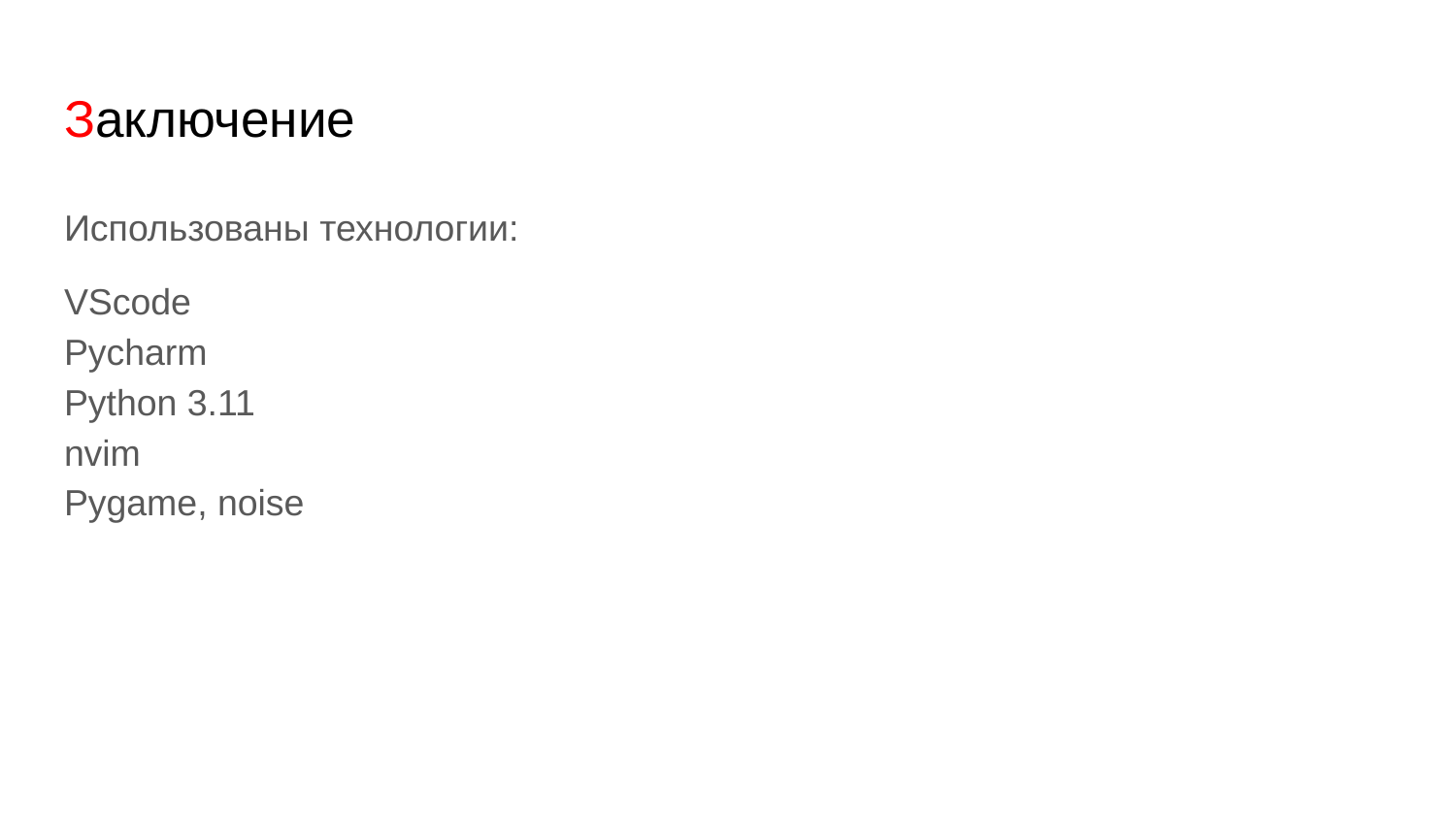

# Заключение
Использованы технологии:
VScode
Pycharm
Python 3.11
nvim
Pygame, noise